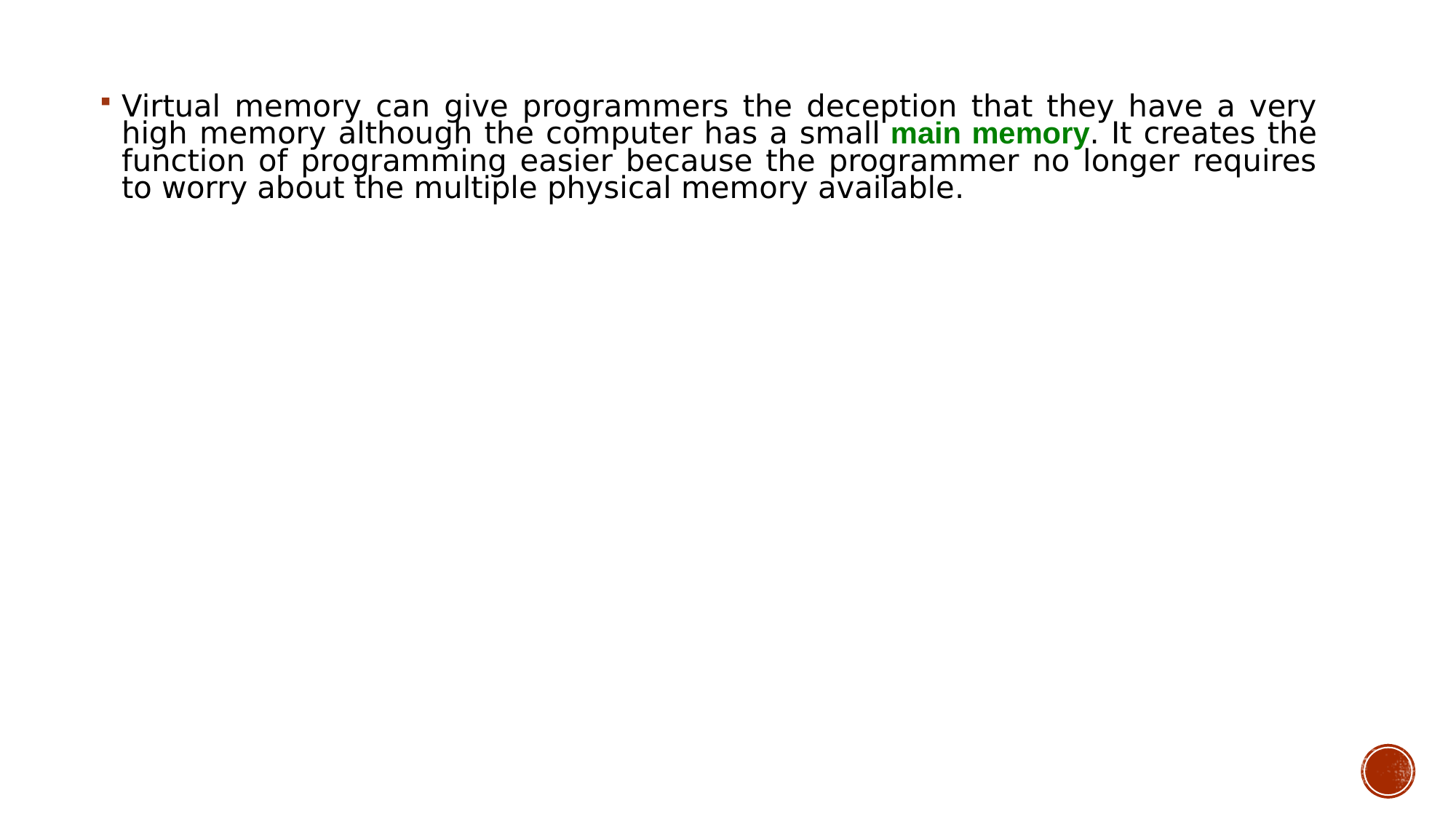

Virtual memory can give programmers the deception that they have a very high memory although the computer has a small main memory. It creates the function of programming easier because the programmer no longer requires to worry about the multiple physical memory available.